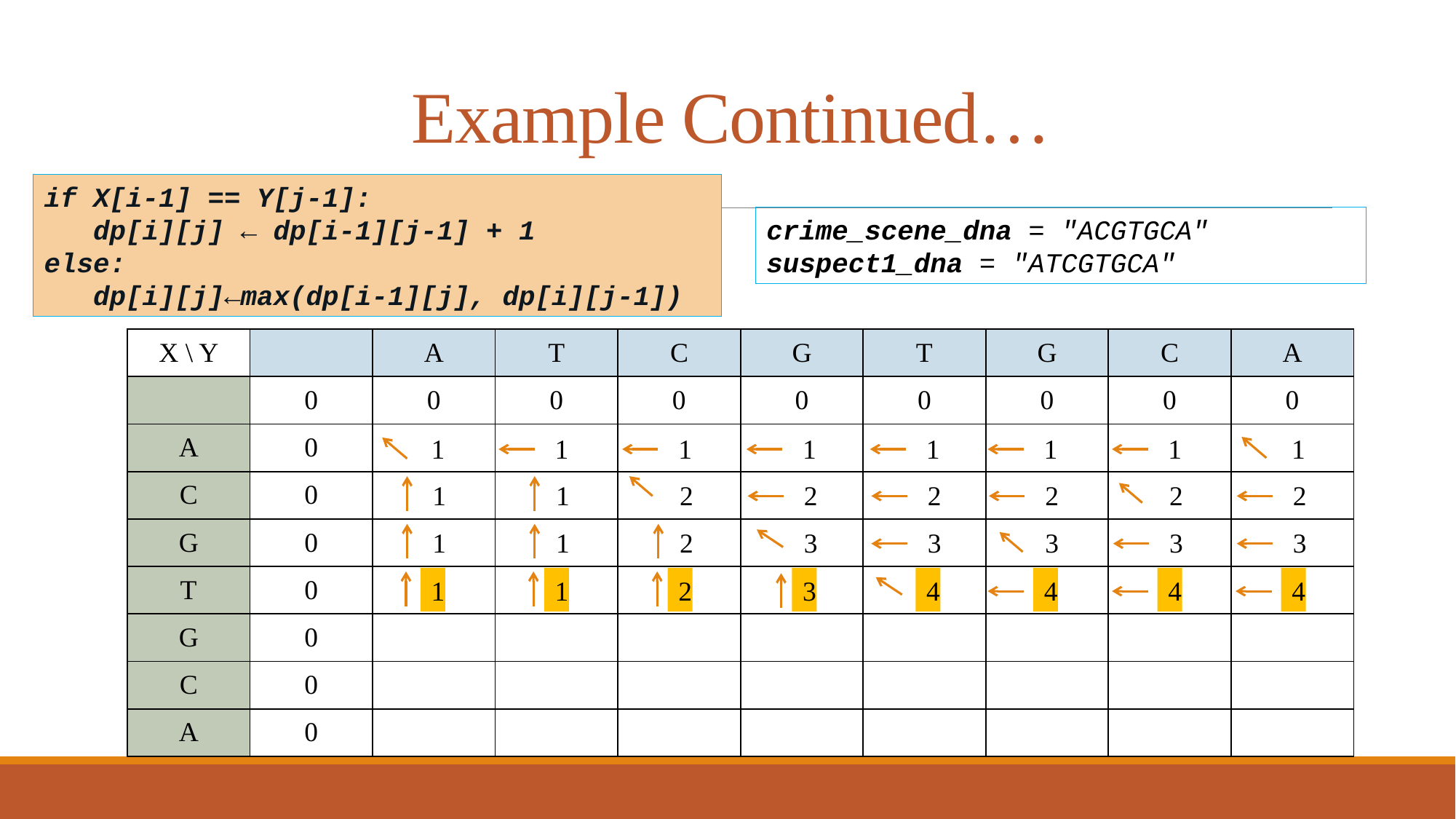

# Example Continued…
if X[i-1] == Y[j-1]:
   dp[i][j] ← dp[i-1][j-1] + 1
else:
   dp[i][j]←max(dp[i-1][j], dp[i][j-1])
crime_scene_dna = "ACGTGCA"
suspect1_dna = "ATCGTGCA"
| X \ Y |  | A | T | C | G | T | G | C | A |
| --- | --- | --- | --- | --- | --- | --- | --- | --- | --- |
|  | 0 | 0 | 0 | 0 | 0 | 0 | 0 | 0 | 0 |
| A | 0 |  |  |  |  |  |  |  |  |
| C | 0 |  |  |  |  |  |  |  |  |
| G | 0 |  |  |  |  |  |  |  |  |
| T | 0 |  |  |  |  |  |  |  |  |
| G | 0 |  |  |  |  |  |  |  |  |
| C | 0 |  |  |  |  |  |  |  |  |
| A | 0 |  |  |  |  |  |  |  |  |
1
1
1
1
1
1
1
1
1
1
2
2
2
2
2
2
1
1
2
3
3
3
3
3
1
1
2
3
4
4
4
4